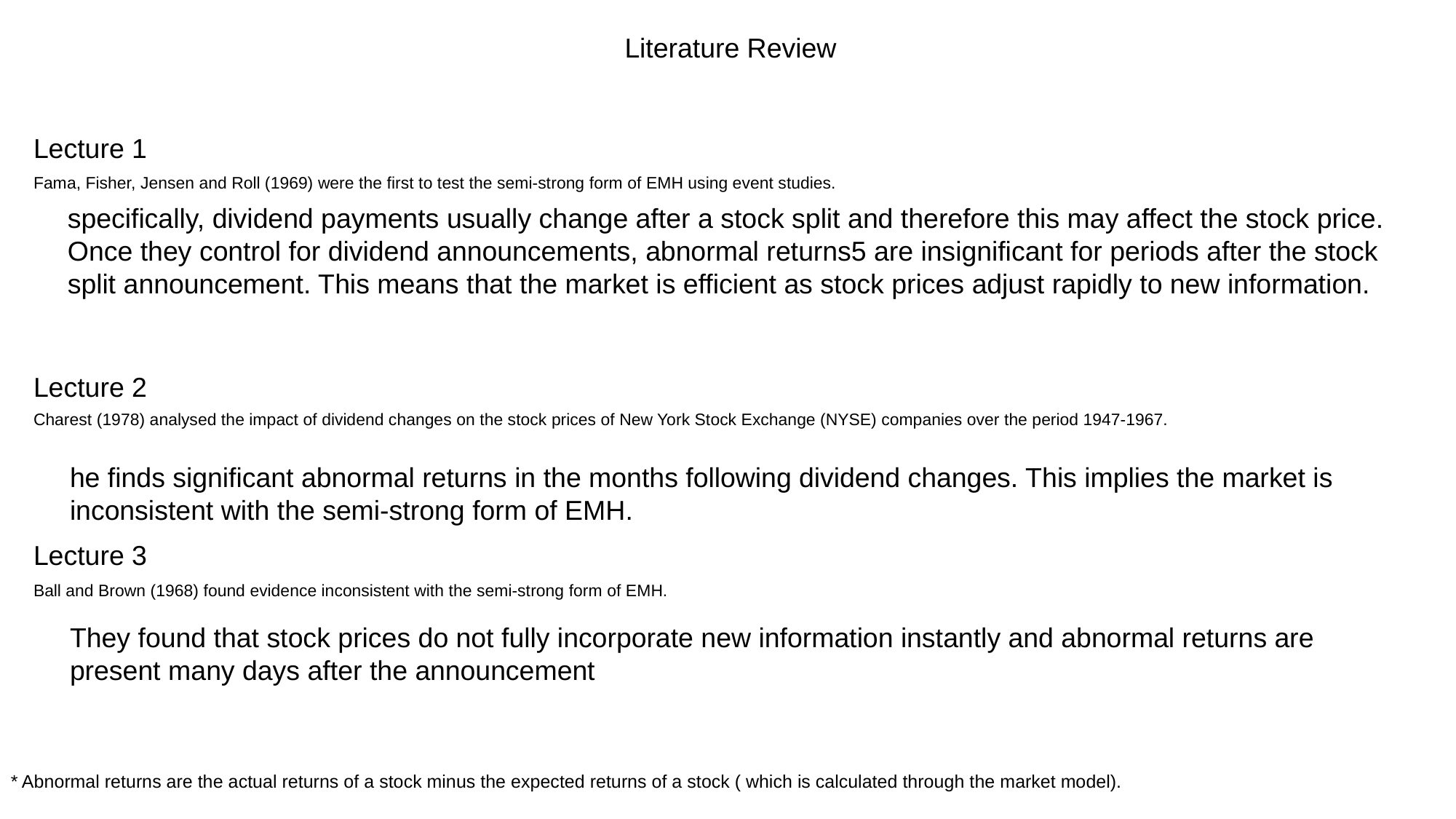

Literature Review
Lecture 1
Fama, Fisher, Jensen and Roll (1969) were the first to test the semi-strong form of EMH using event studies.
specifically, dividend payments usually change after a stock split and therefore this may affect the stock price. Once they control for dividend announcements, abnormal returns5 are insignificant for periods after the stock split announcement. This means that the market is efficient as stock prices adjust rapidly to new information.
Lecture 2
Charest (1978) analysed the impact of dividend changes on the stock prices of New York Stock Exchange (NYSE) companies over the period 1947-1967.
he finds significant abnormal returns in the months following dividend changes. This implies the market is inconsistent with the semi-strong form of EMH.
Lecture 3
Ball and Brown (1968) found evidence inconsistent with the semi-strong form of EMH.
They found that stock prices do not fully incorporate new information instantly and abnormal returns are present many days after the announcement
* Abnormal returns are the actual returns of a stock minus the expected returns of a stock ( which is calculated through the market model).